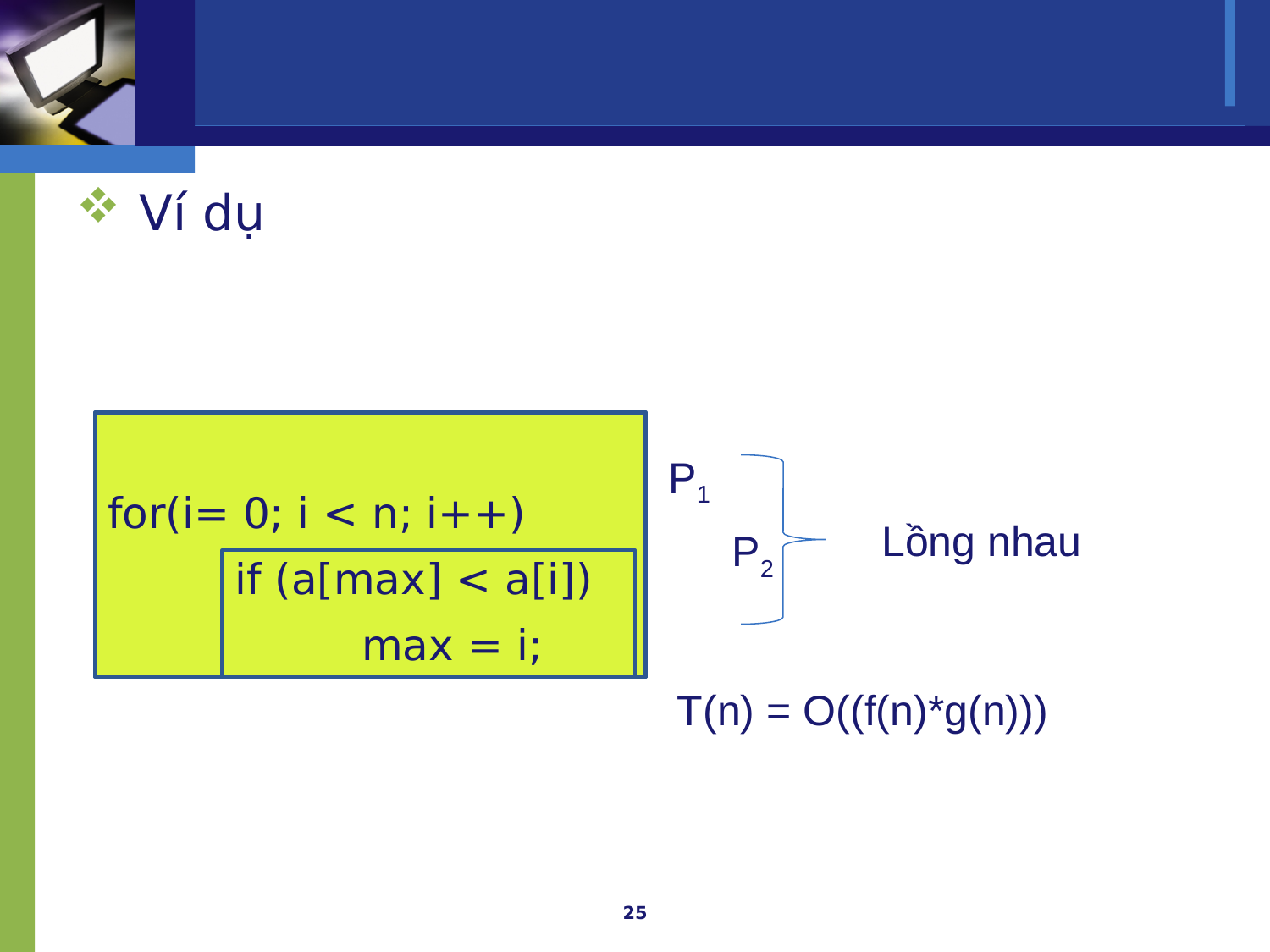

#
 Ví dụ

for(i= 0; i < n; i++)
	if (a[max] < a[i])
		max = i;
P1

Lồng nhau

P2

T(n) = O((f(n)*g(n)))
25